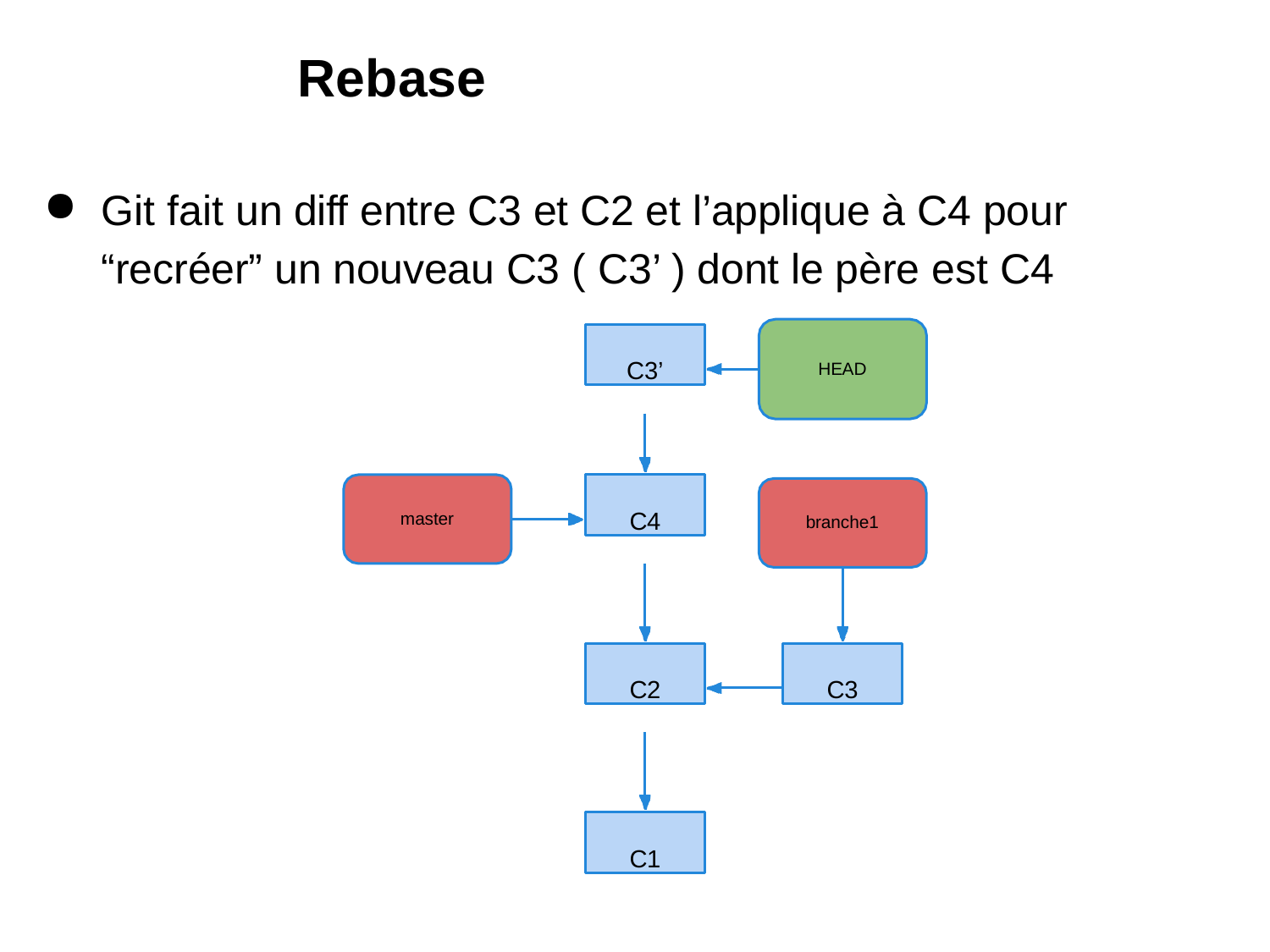

# Rebase
Git fait un diff entre C3 et C2 et l’applique à C4 pour
“recréer” un nouveau C3 ( C3’ ) dont le père est C4

C3’
HEAD

C4

master
branche1

C2

C3

C1